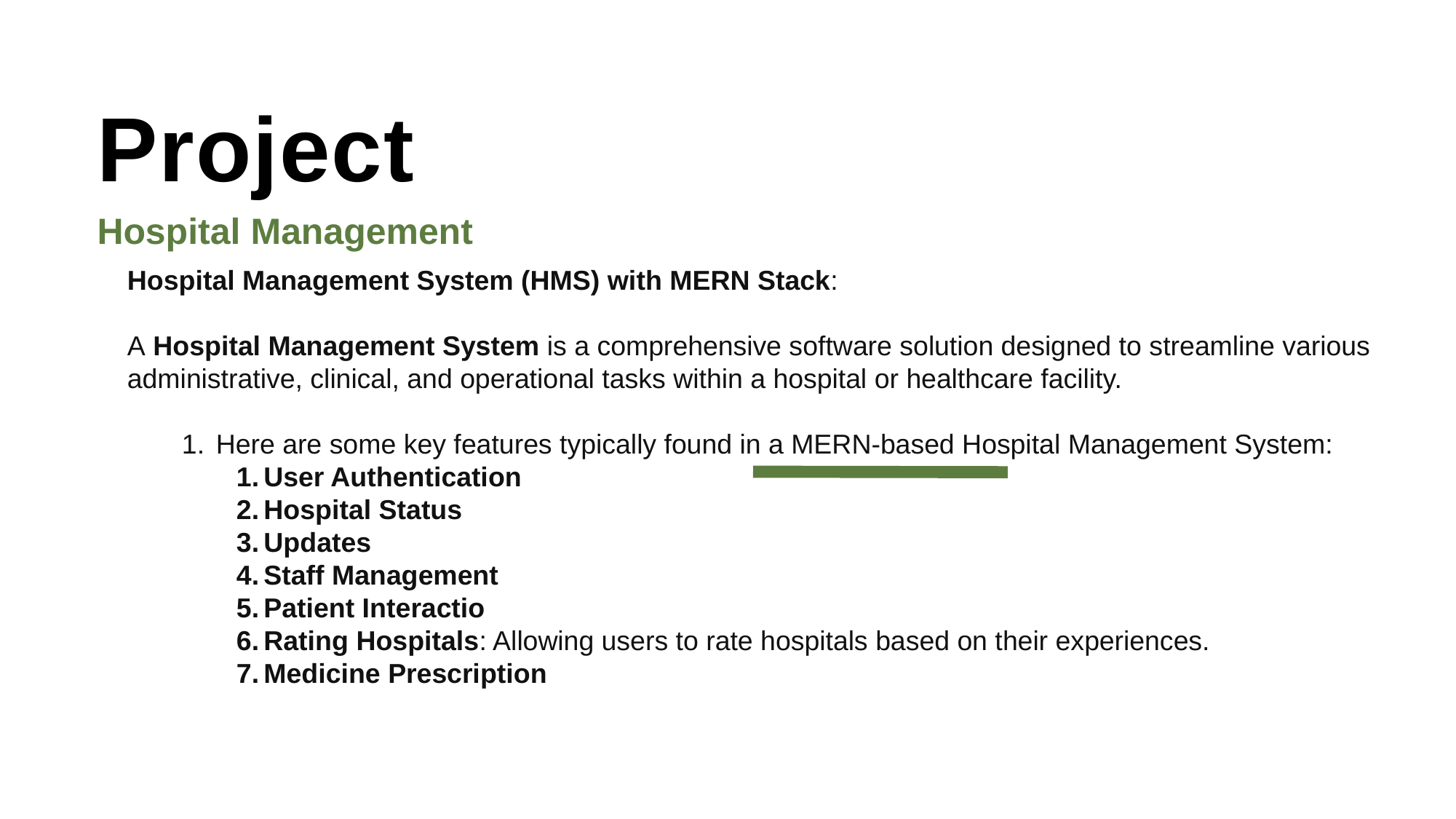

# Project
Hospital Management
Hospital Management System (HMS) with MERN Stack:

A Hospital Management System is a comprehensive software solution designed to streamline various administrative, clinical, and operational tasks within a hospital or healthcare facility.

Here are some key features typically found in a MERN-based Hospital Management System:
User Authentication
Hospital Status
Updates
Staff Management
Patient Interactio
Rating Hospitals: Allowing users to rate hospitals based on their experiences.
Medicine Prescription